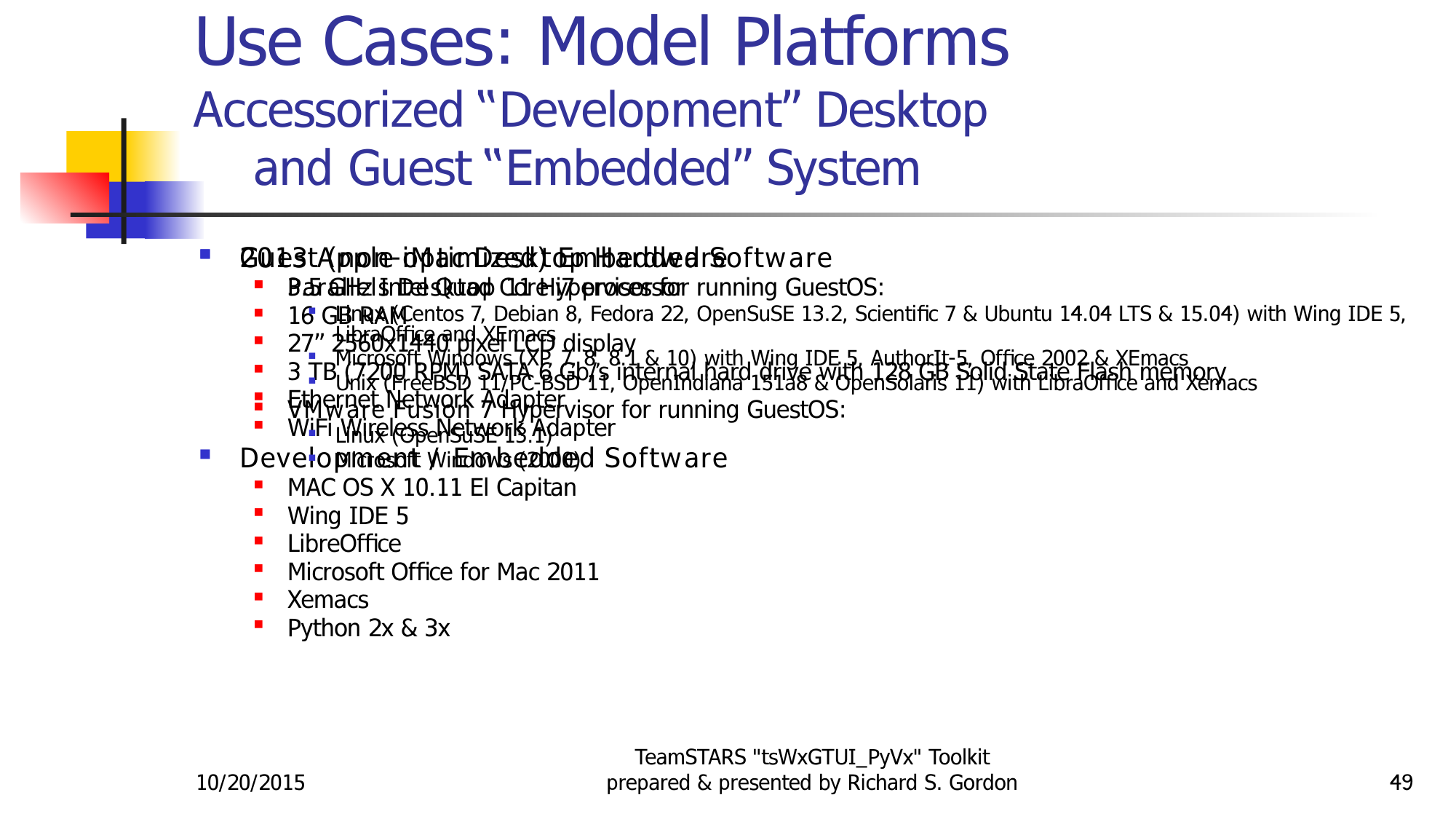

# Use Cases: Model Platforms Accessorized “Development” Desktop and Guest “Embedded” System
2013 Apple iMac Desktop Hardware
3.5 GHz Intel Quad Core i7 processor
16 GB RAM
27” 2560x1440 pixel LCD display
3 TB (7200 RPM) SATA 6 Gb/s internal hard drive with 128 GB Solid State Flash memory
Ethernet Network Adapter
WiFi Wireless Network Adapter
Development / Embedded Software
MAC OS X 10.11 El Capitan
Wing IDE 5
LibreOffice
Microsoft Office for Mac 2011
Xemacs
Python 2x & 3x
Guest (non-optimized) Embedded Software
Parallels Desktop 11 Hypervisor for running GuestOS:
Linux (Centos 7, Debian 8, Fedora 22, OpenSuSE 13.2, Scientific 7 & Ubuntu 14.04 LTS & 15.04) with Wing IDE 5, LibraOffice and XEmacs
Microsoft Windows (XP, 7, 8, 8.1 & 10) with Wing IDE 5, AuthorIt-5, Office 2002 & XEmacs
Unix (FreeBSD 11/PC-BSD 11, OpenIndiana 151a8 & OpenSolaris 11) with LibraOffice and Xemacs
VMware Fusion 7 Hypervisor for running GuestOS:
Linux (OpenSuSE 13.1)
Microsoft Windows (2000)
10/20/2015
TeamSTARS "tsWxGTUI_PyVx" Toolkit prepared & presented by Richard S. Gordon
49